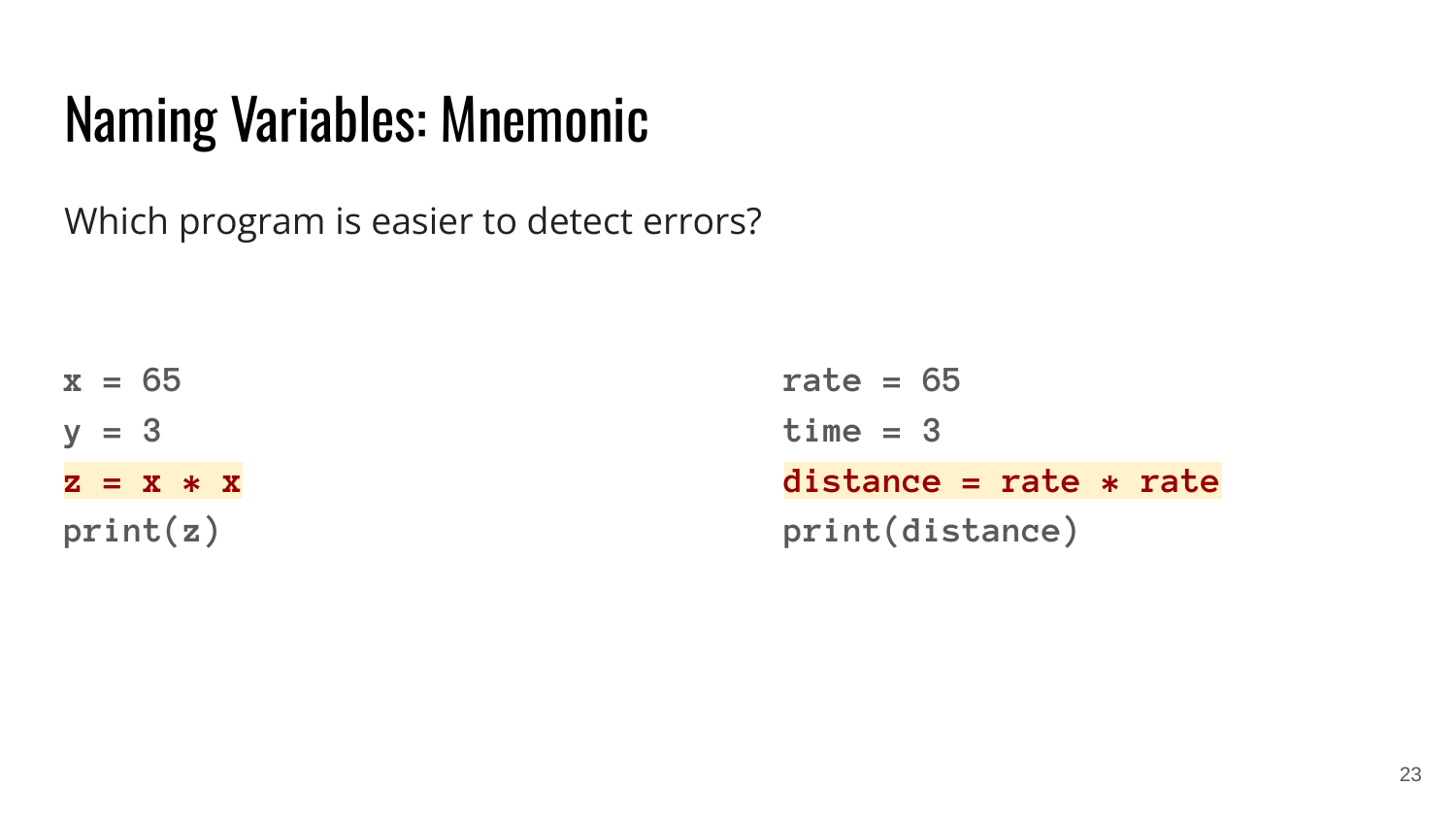

# Naming Variables: Mnemonic
Which program is easier to detect errors?
x = 65
y = 3
z = x * x
print(z)
rate = 65
time = 3
distance = rate * rate
print(distance)
23